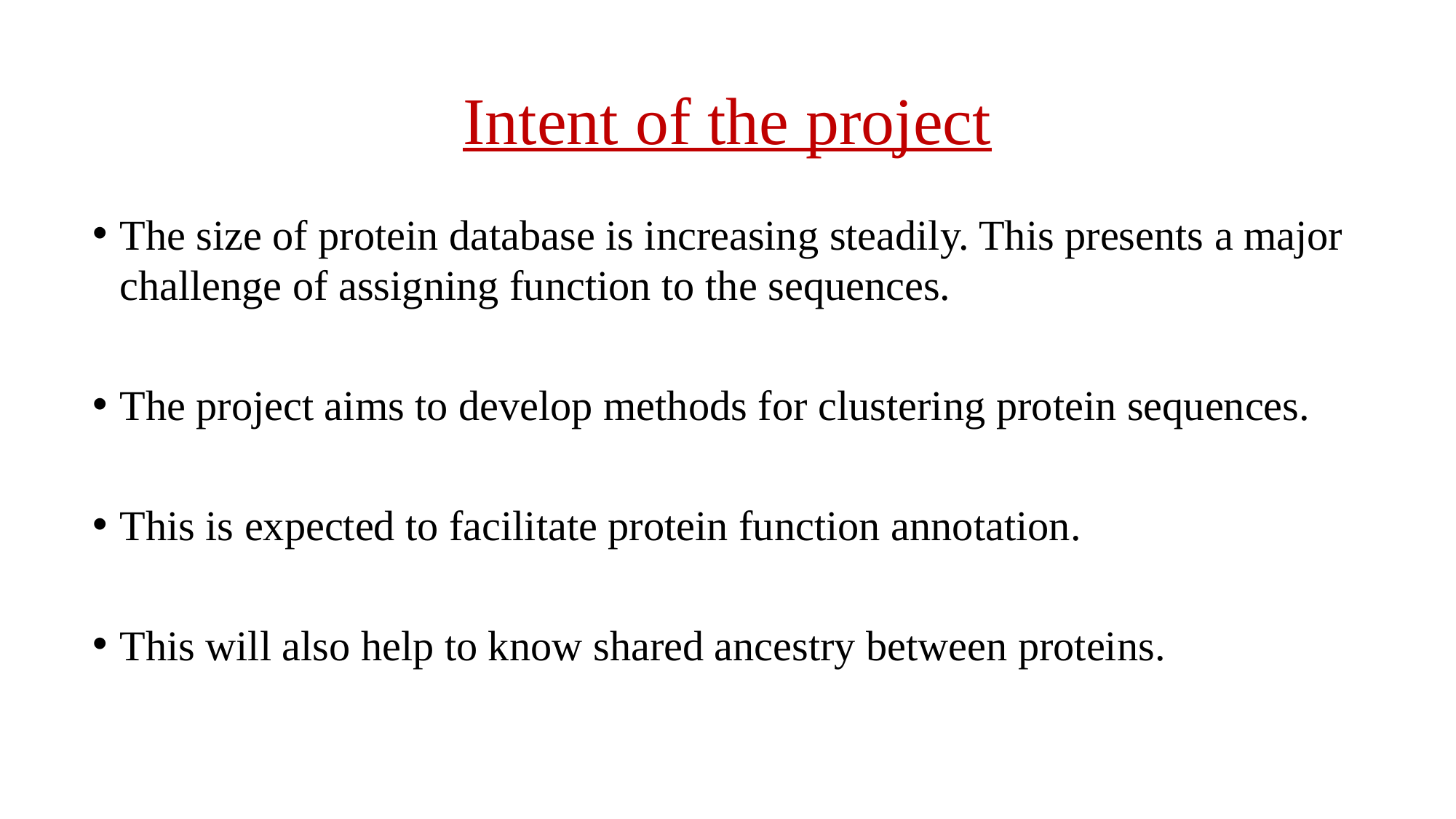

# Intent of the project
The size of protein database is increasing steadily. This presents a major challenge of assigning function to the sequences.

The project aims to develop methods for clustering protein sequences.

This is expected to facilitate protein function annotation.

This will also help to know shared ancestry between proteins.